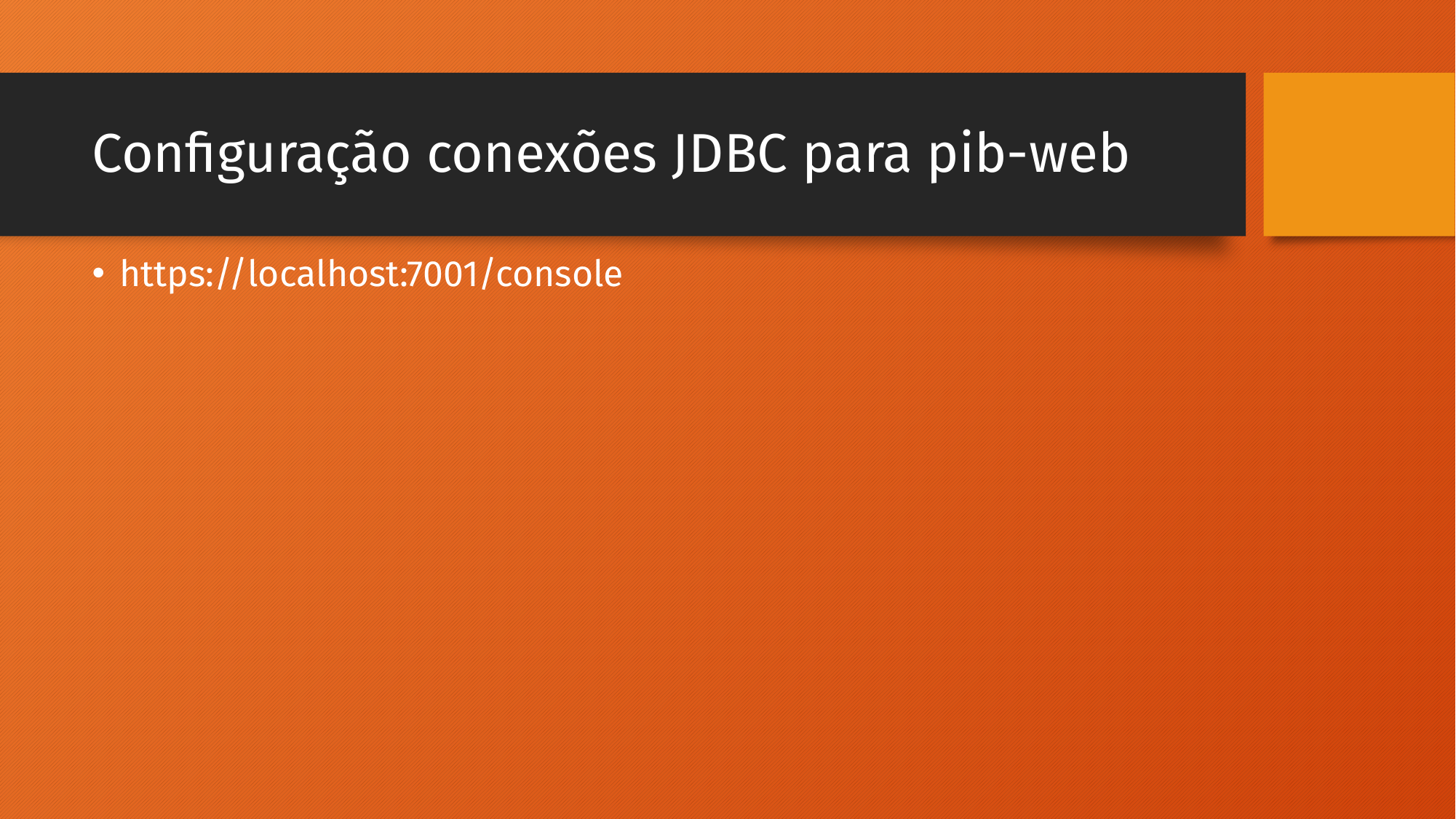

# Configuração conexões JDBC para pib-web
https://localhost:7001/console